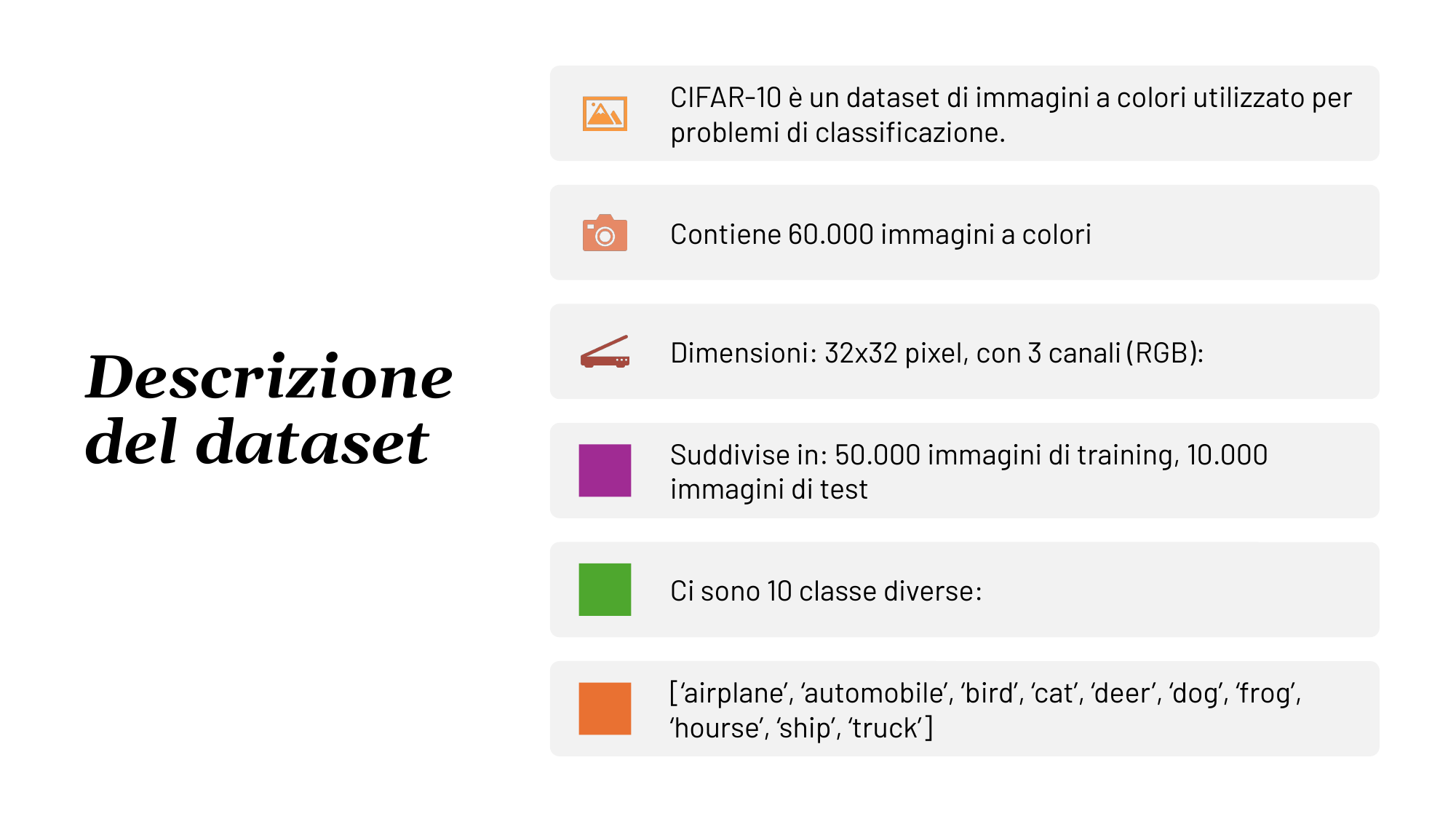

# Descrizione del dataset
CIFAR-10 è un dataset di immagini a colori utilizzato per problemi di classificazione.
Contiene 60.000 immagini a colori
Dimensioni: 32x32 pixel, con 3 canali (RGB):
Suddivise in: 50.000 immagini di training, 10.000 immagini di test
Ci sono 10 classe diverse:
[‘airplane’, ‘automobile’, ‘bird’, ‘cat’, ‘deer’, ‘dog’, ‘frog’, ‘hourse’, ‘ship’, ‘truck’]